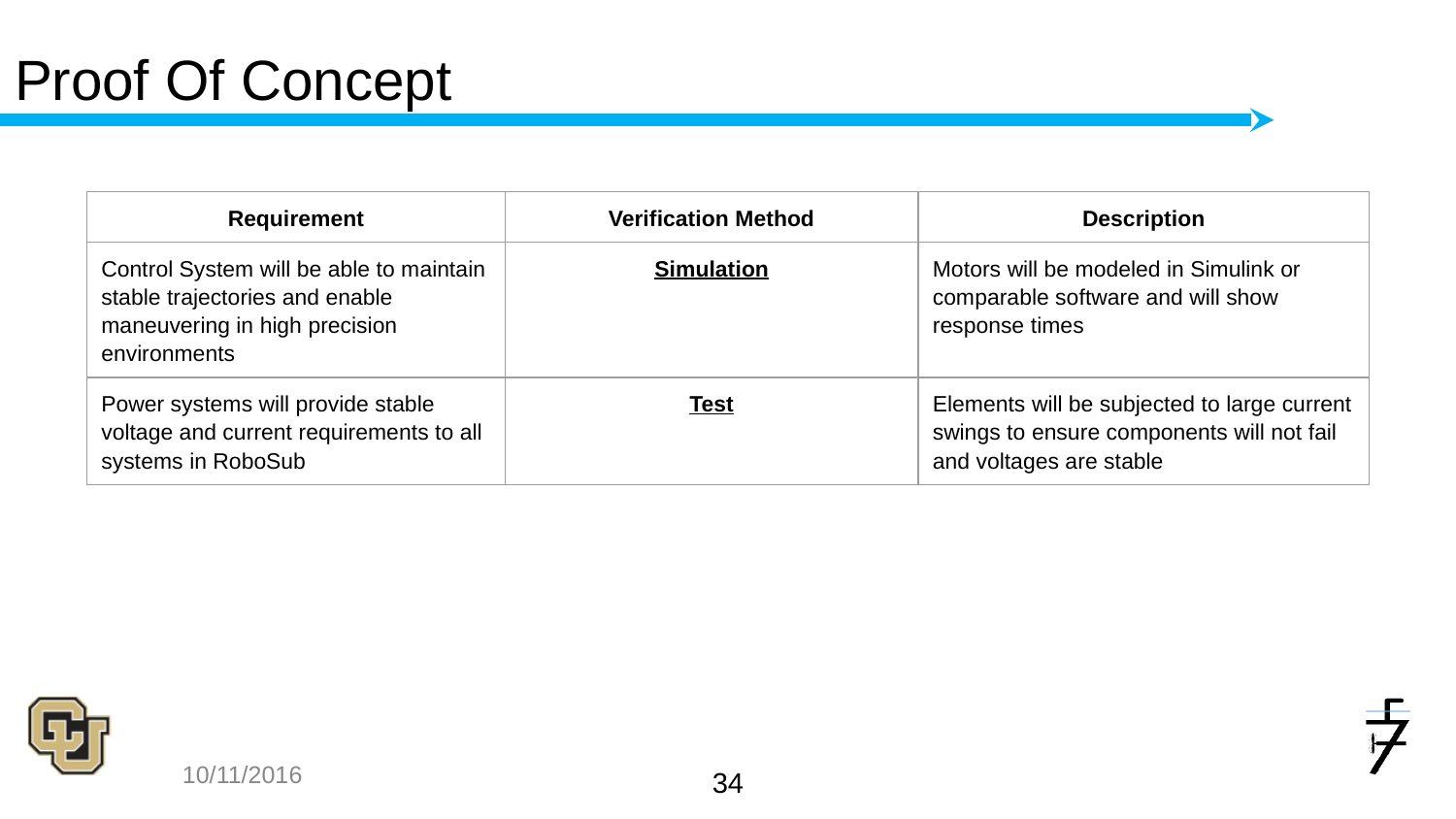

# Proof Of Concept
| Requirement | Verification Method | Description |
| --- | --- | --- |
| Control System will be able to maintain stable trajectories and enable maneuvering in high precision environments | Simulation | Motors will be modeled in Simulink or comparable software and will show response times |
| Power systems will provide stable voltage and current requirements to all systems in RoboSub | Test | Elements will be subjected to large current swings to ensure components will not fail and voltages are stable |
10/11/2016
34